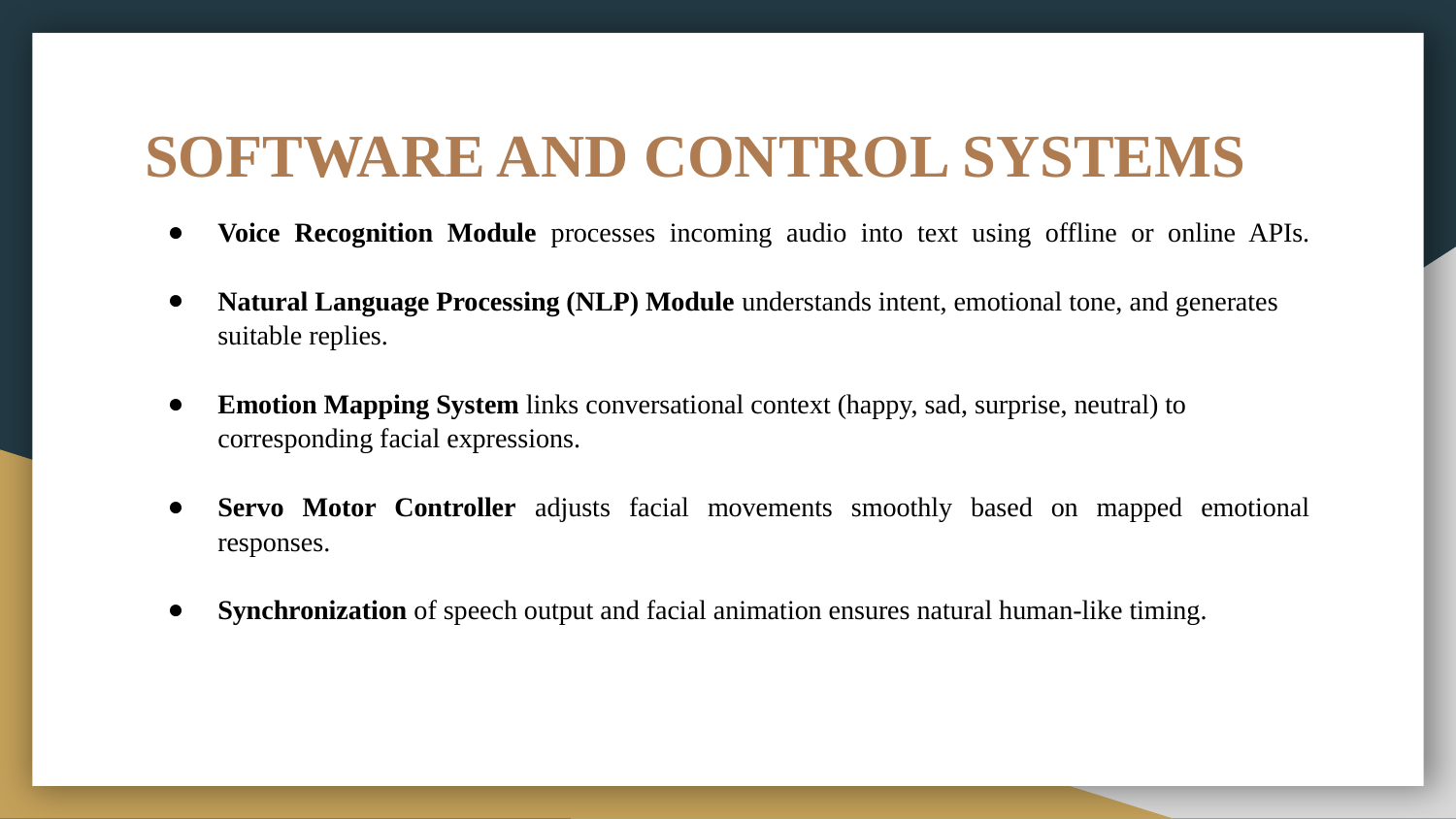

SOFTWARE AND CONTROL SYSTEMS
Voice Recognition Module processes incoming audio into text using offline or online APIs.
Natural Language Processing (NLP) Module understands intent, emotional tone, and generates suitable replies.
Emotion Mapping System links conversational context (happy, sad, surprise, neutral) to corresponding facial expressions.
Servo Motor Controller adjusts facial movements smoothly based on mapped emotional responses.

Synchronization of speech output and facial animation ensures natural human-like timing.